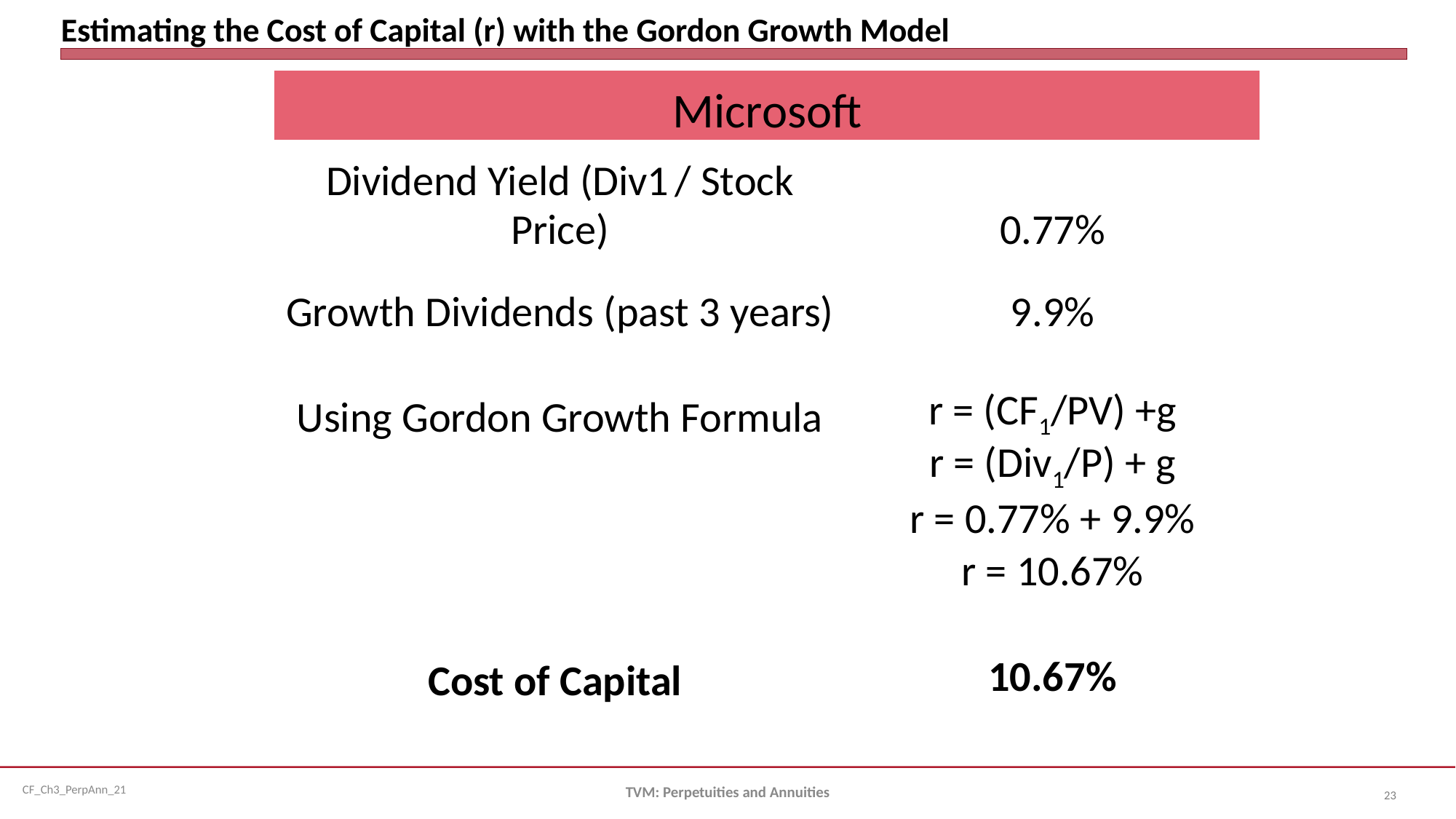

# Estimating the Cost of Capital (r) with the Gordon Growth Model
| Microsoft |  |
| --- | --- |
| Dividend Yield (Div1 / Stock Price) | 0.77% |
| Growth Dividends (past 3 years) | 9.9% |
|  |  |
| Using Gordon Growth Formula | r = (CF1/PV) +g |
|  | r = (Div1/P) + g |
|  | r = 0.77% + 9.9% |
|  | r = 10.67% |
|  |  |
| Cost of Capital | 10.67% |
TVM: Perpetuities and Annuities
23